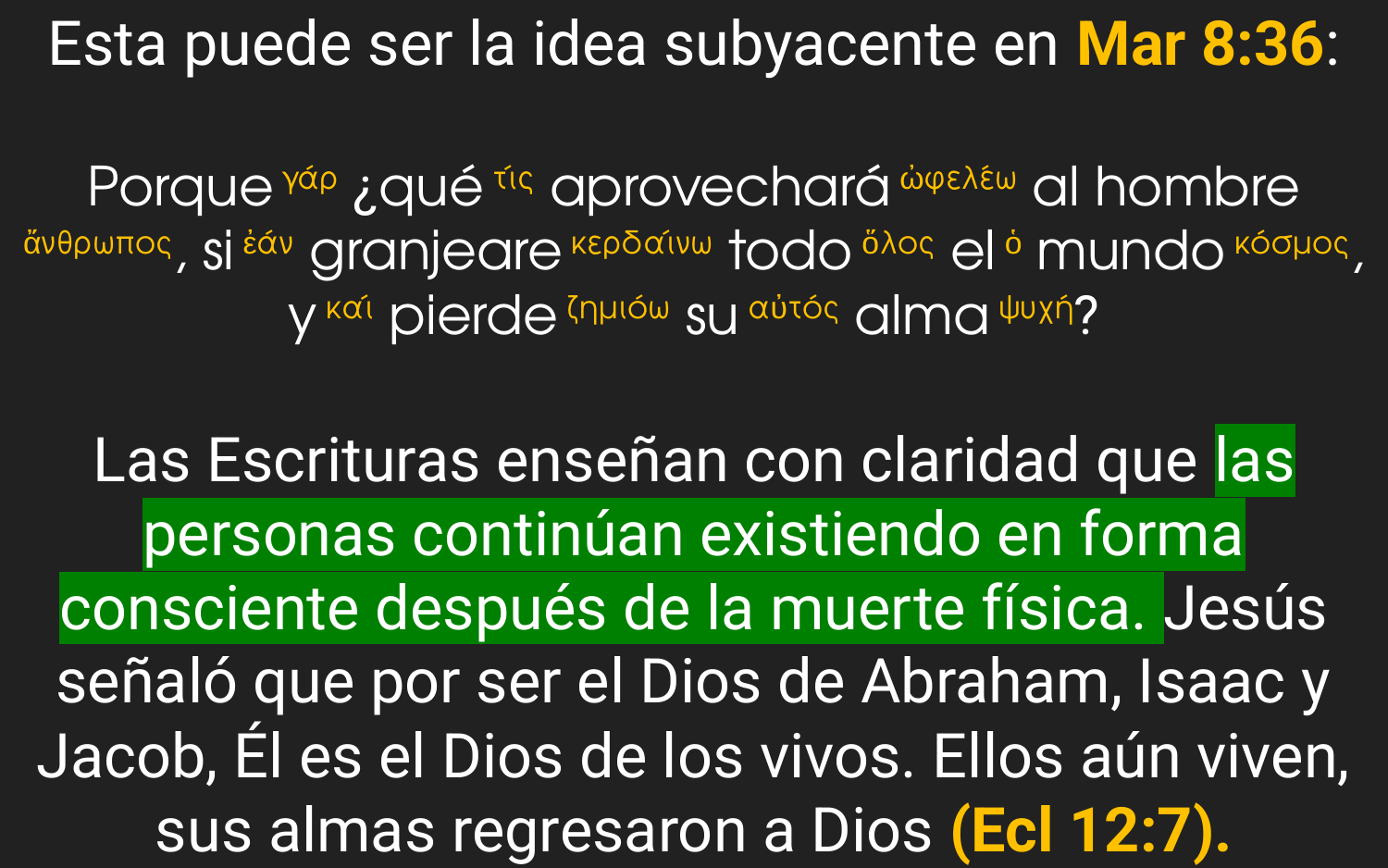

Esta puede ser la idea subyacente en Mar 8:36:

Porque γάρ ¿qué τίς aprovechará ὠφελέω al hombre ἄνθρωπος, si ἐάν granjeare κερδαίνω todo ὅλος el ὁ mundo κόσμος, y καί pierde ζημιόω su αὐτός alma ψυχή?

Las Escrituras enseñan con claridad que las personas continúan existiendo en forma consciente después de la muerte física. Jesús señaló que por ser el Dios de Abraham, Isaac y Jacob, Él es el Dios de los vivos. Ellos aún viven, sus almas regresaron a Dios (Ecl 12:7).